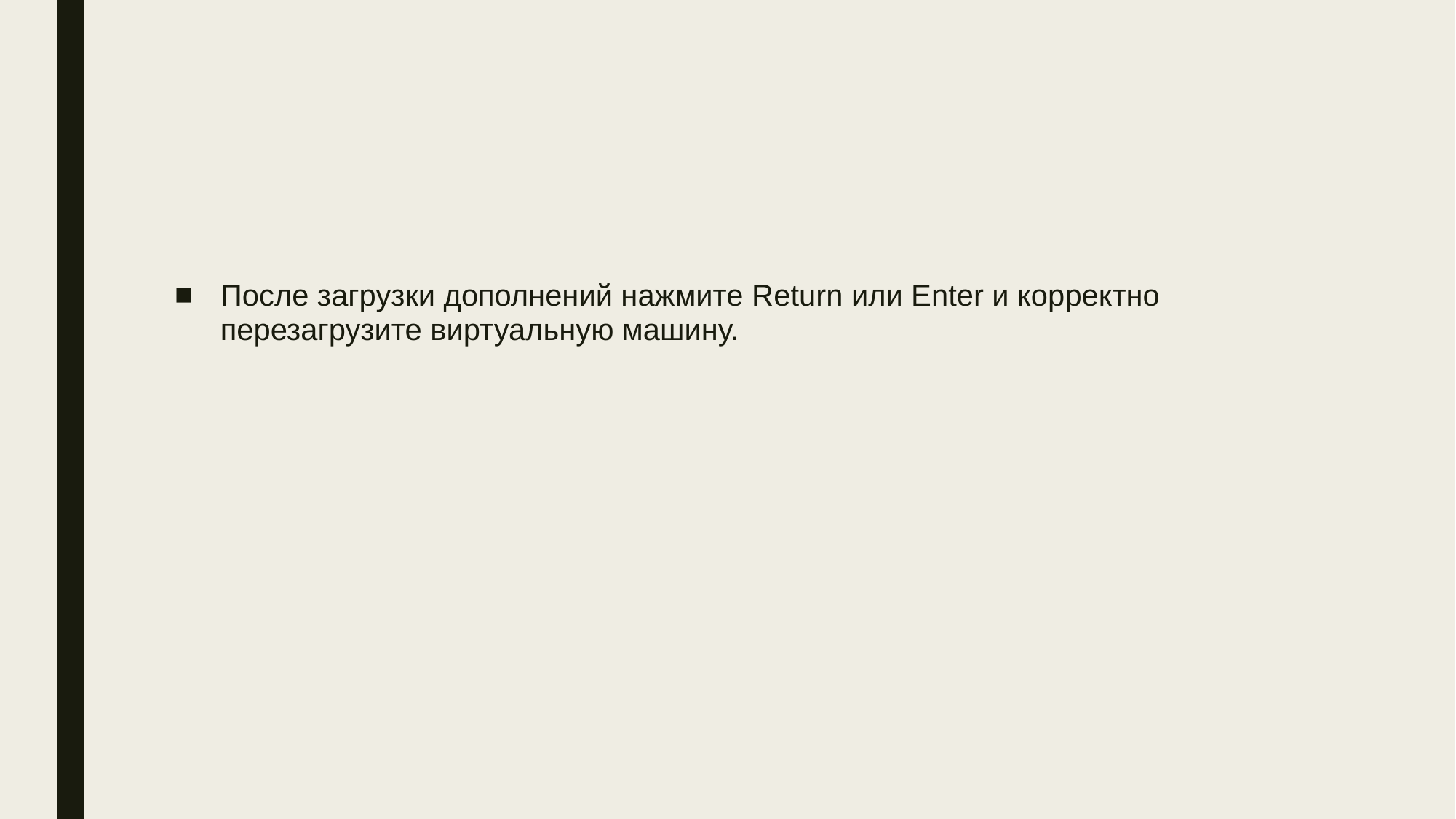

#
После загрузки дополнений нажмите Return или Enter и корректно перезагрузите виртуальную машину.